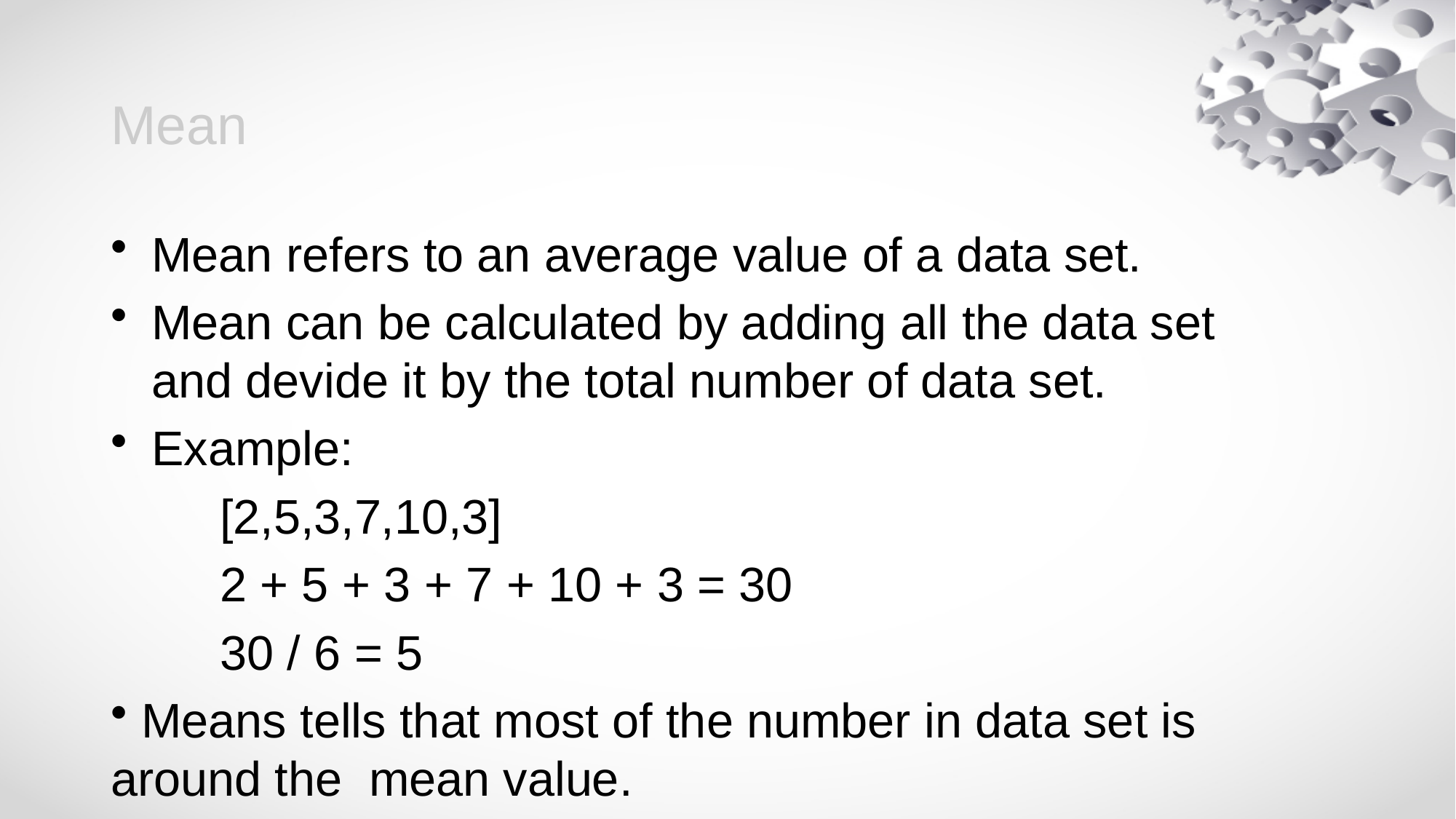

# Mean
Mean refers to an average value of a data set.
Mean can be calculated by adding all the data set and devide it by the total number of data set.
Example:
	[2,5,3,7,10,3]
	2 + 5 + 3 + 7 + 10 + 3 = 30
	30 / 6 = 5
 Means tells that most of the number in data set is around the  mean value.